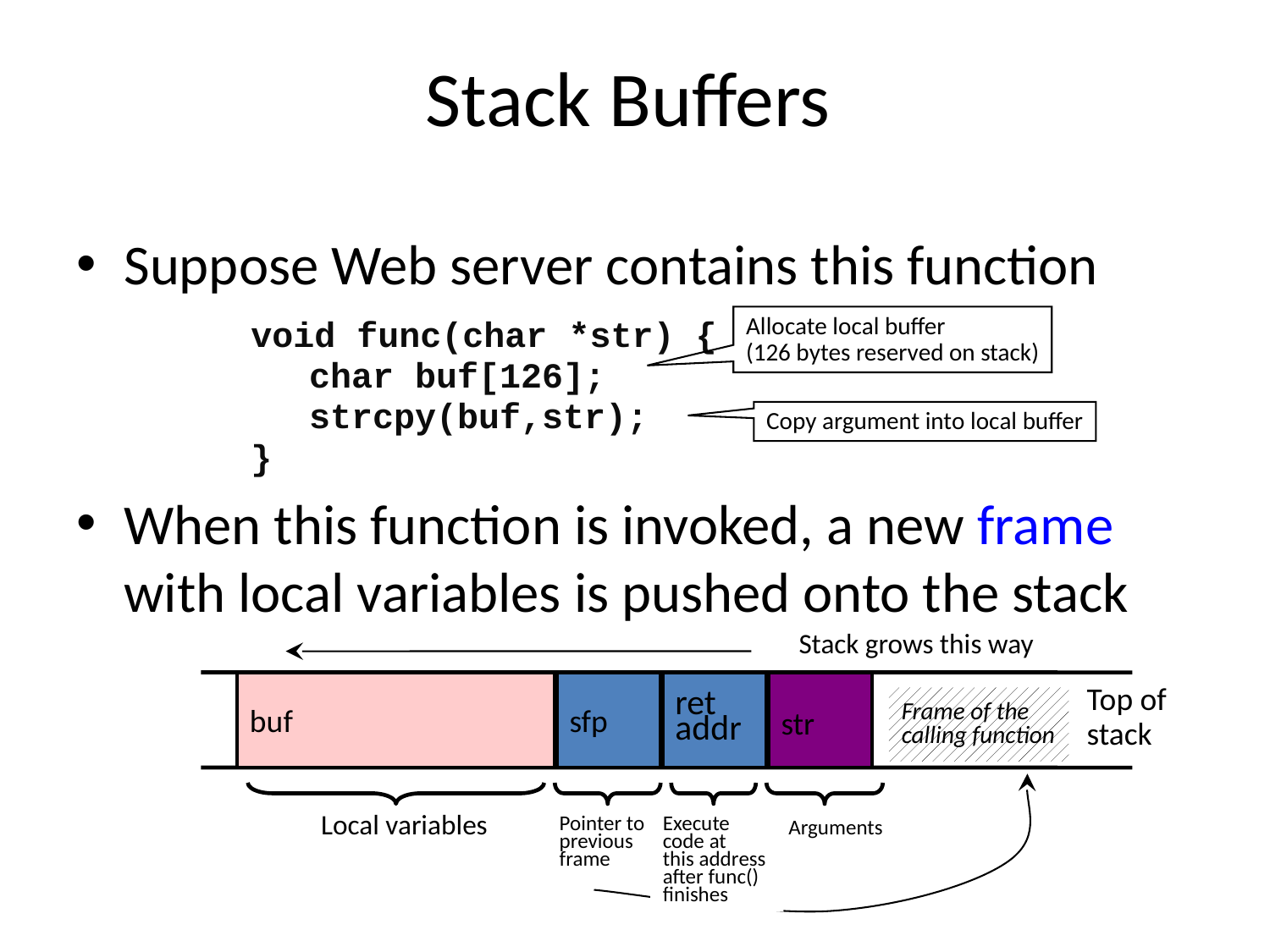

# Stack Buffers
Suppose Web server contains this function
		void func(char *str) {
           char buf[126];
           strcpy(buf,str);
     	}
When this function is invoked, a new frame with local variables is pushed onto the stack
Allocate local buffer
(126 bytes reserved on stack)
Copy argument into local buffer
Stack grows this way

buf
sfp
ret
addr
str
Top of
stack
Frame of the
calling function

Local variables
Pointer to
previous
frame
Execute
code at
this address
after func()
finishes
Arguments